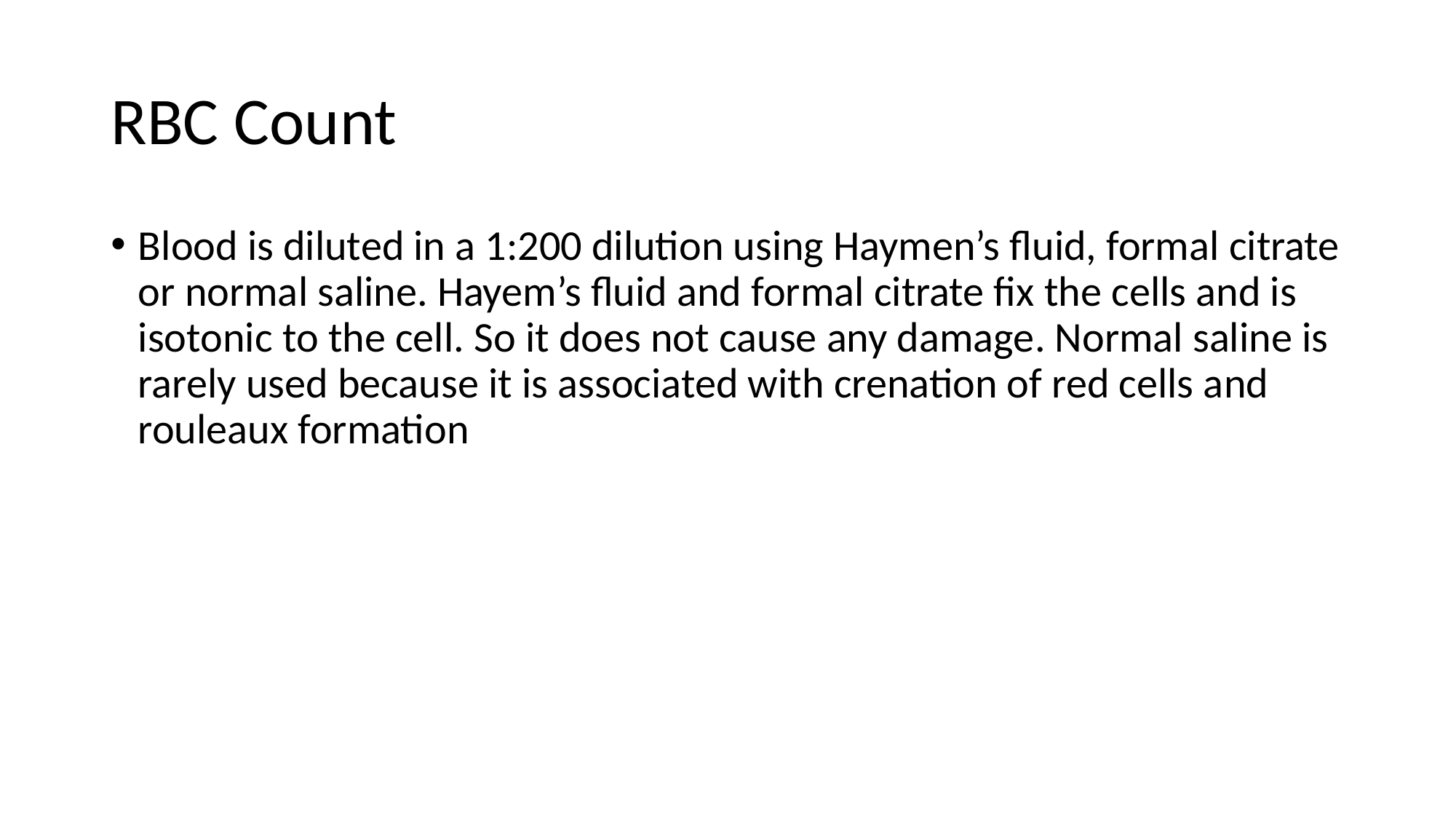

# RBC Count
Blood is diluted in a 1:200 dilution using Haymen’s fluid, formal citrate or normal saline. Hayem’s fluid and formal citrate fix the cells and is isotonic to the cell. So it does not cause any damage. Normal saline is rarely used because it is associated with crenation of red cells and rouleaux formation